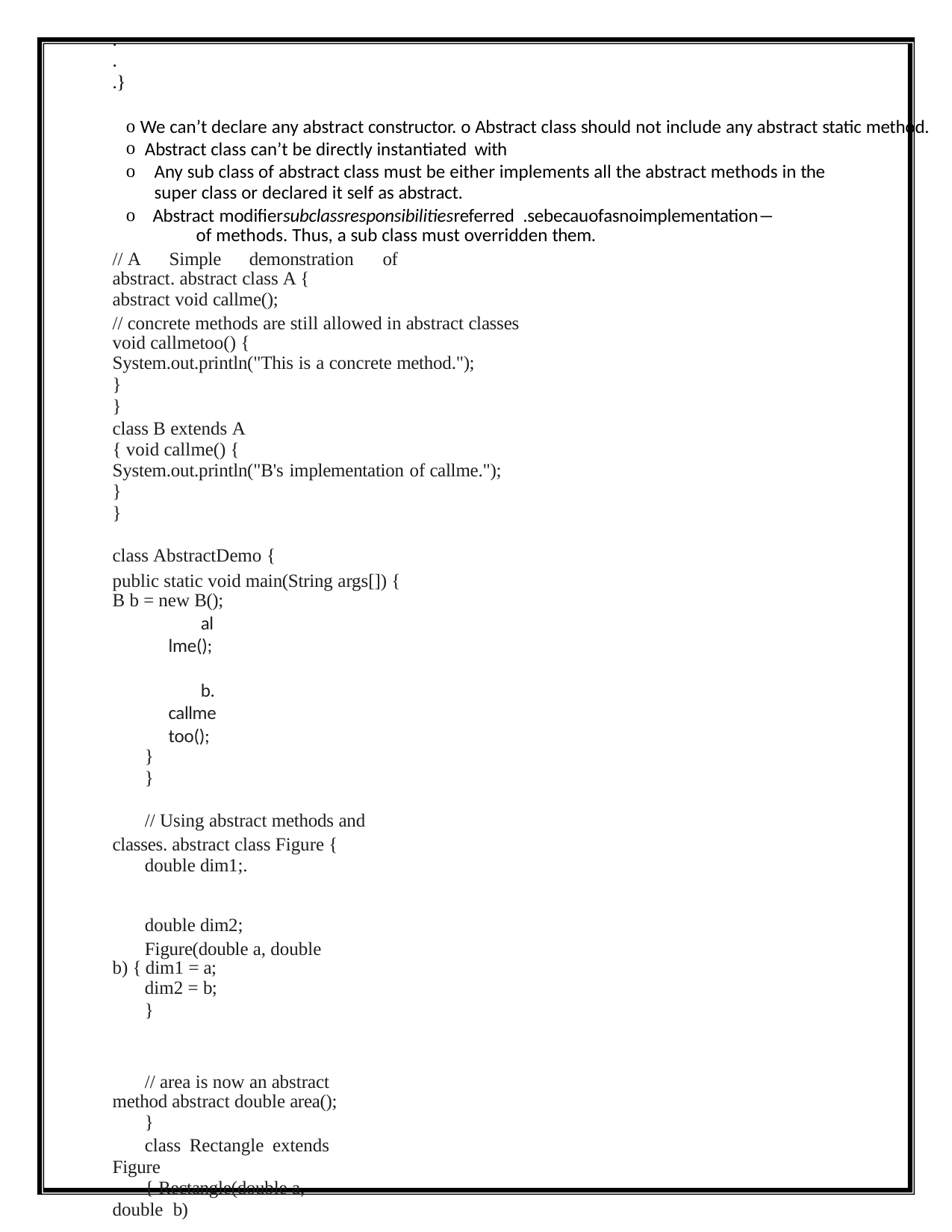

.
.
.}

We can’t declare any abstract constructor. o Abstract class should not include any abstract static method.
Abstract class can’t be directly instantiated with
Any sub class of abstract class must be either implements all the abstract methods in the super class or declared it self as abstract.
Abstract modifiersubclassresponsibilitiesreferred .sebecauofasnoimplementation― 	of methods. Thus, a sub class must overridden them.
// A	Simple	demonstration	of abstract. abstract class A {
abstract void callme();
// concrete methods are still allowed in abstract classes void callmetoo() {
System.out.println("This is a concrete method.");
}
}
class B extends A
{ void callme() {
System.out.println("B's implementation of callme.");
}
}
class AbstractDemo {
public static void main(String args[]) { B b = new B();
al lme();
b. callme too();
}
}
// Using abstract methods and classes. abstract class Figure {
double dim1;.

double dim2;
Figure(double a, double b) { dim1 = a;
dim2 = b;
}

// area is now an abstract method abstract double area();
}
class Rectangle extends Figure
{ Rectangle(double a, double b)